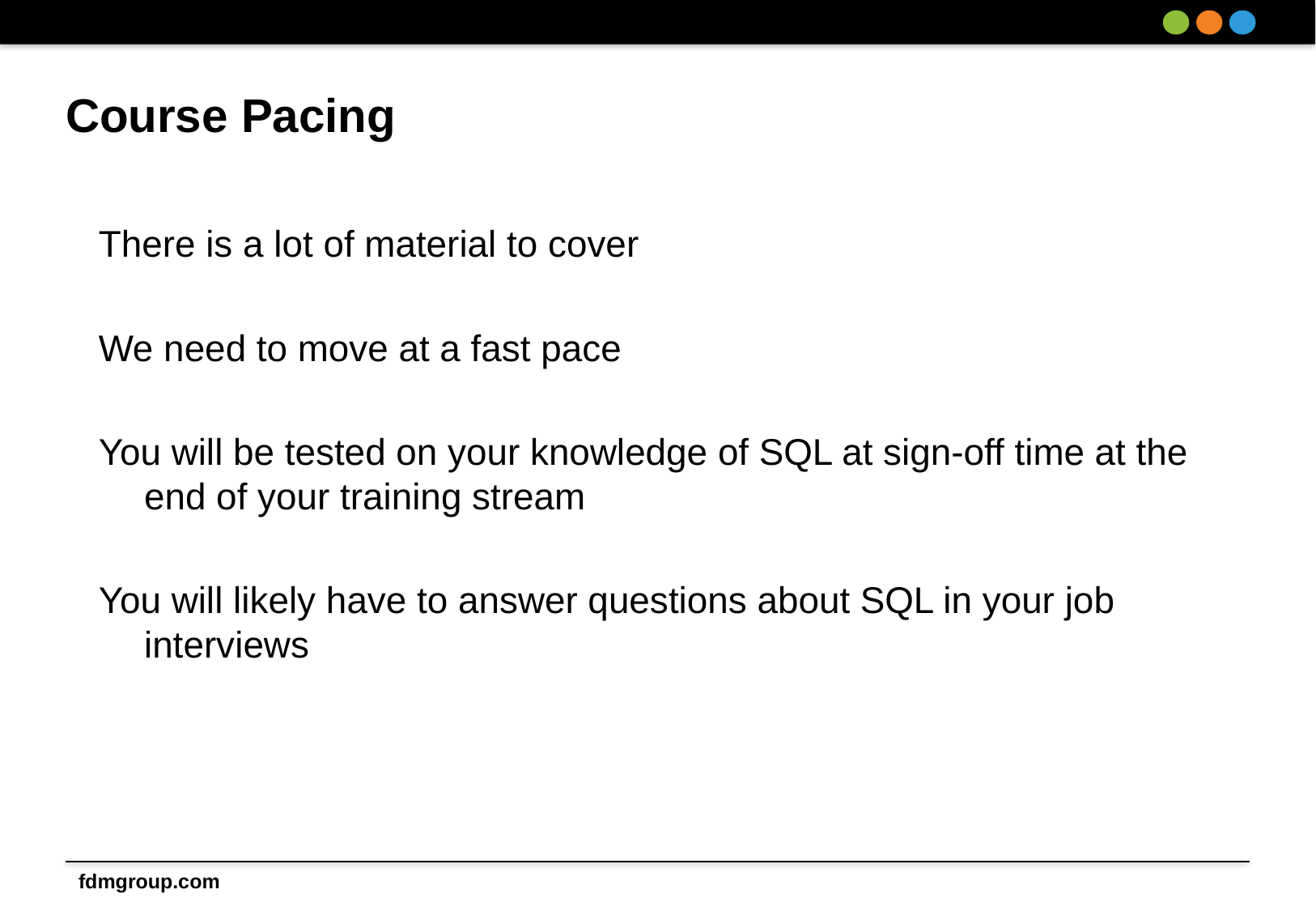

# Course Pacing
There is a lot of material to cover

We need to move at a fast pace

You will be tested on your knowledge of SQL at sign-off time at the end of your training stream

You will likely have to answer questions about SQL in your job interviews